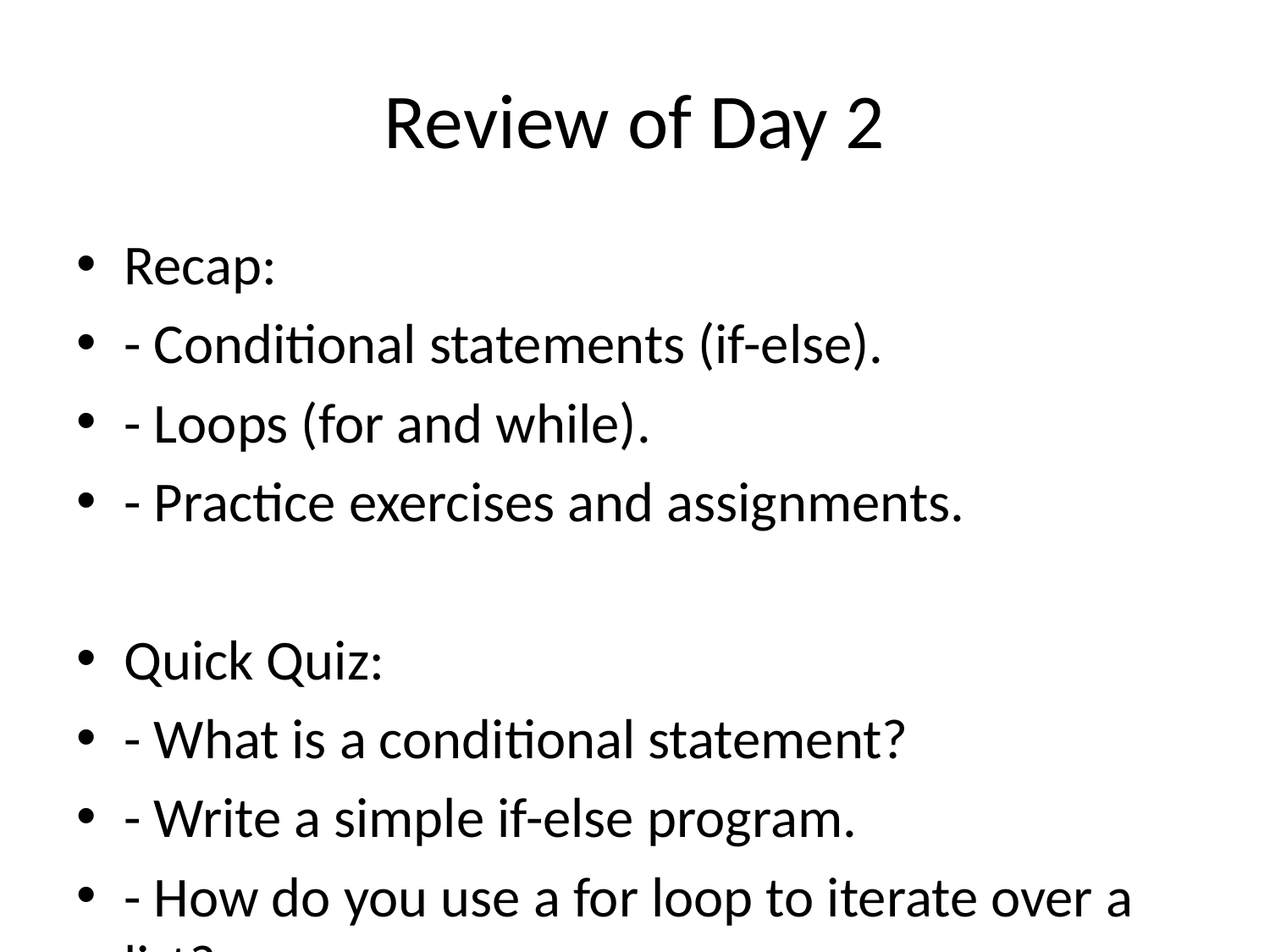

# Review of Day 2
Recap:
- Conditional statements (if-else).
- Loops (for and while).
- Practice exercises and assignments.

Quick Quiz:
- What is a conditional statement?
- Write a simple if-else program.
- How do you use a for loop to iterate over a list?